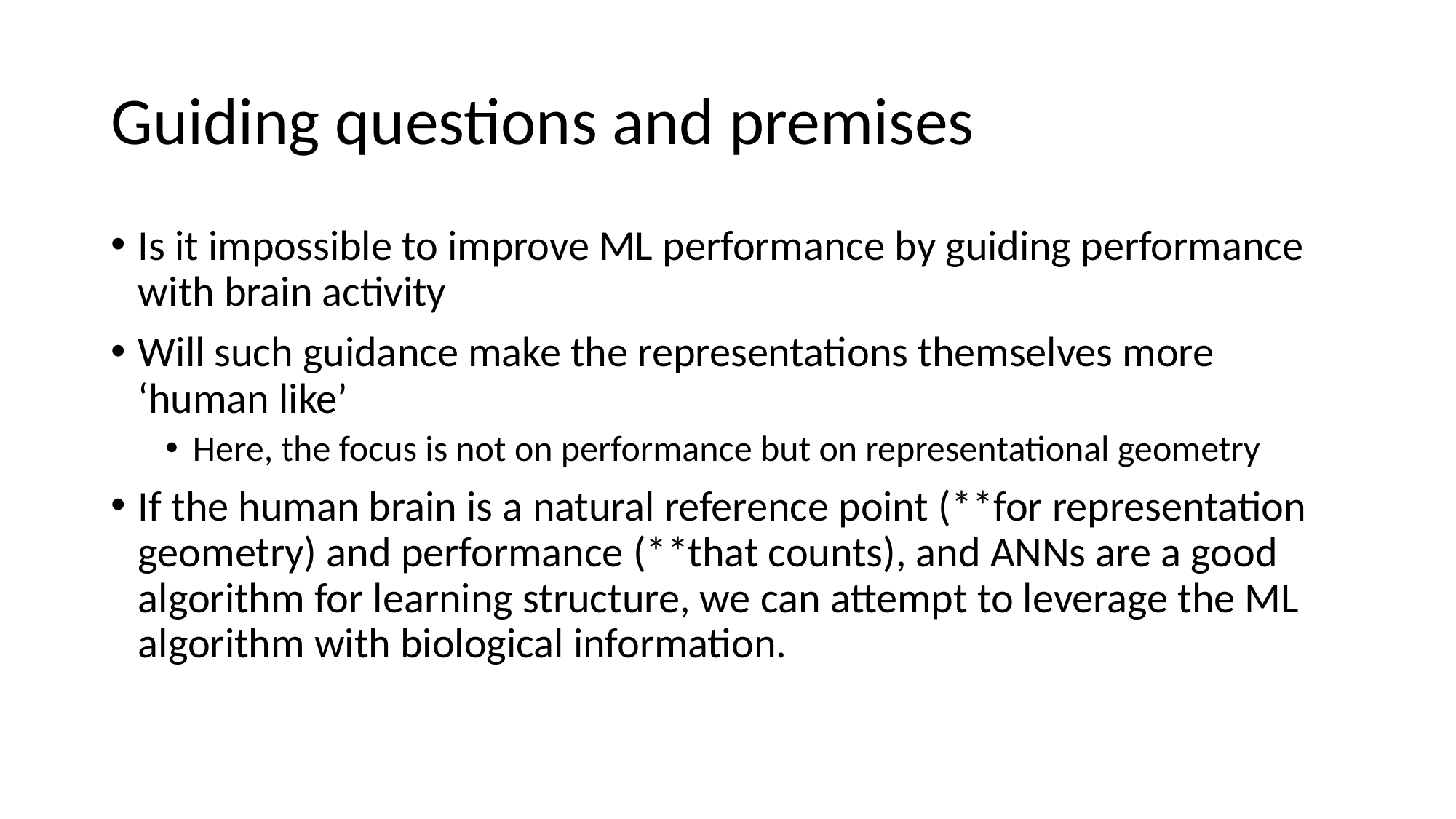

# Guiding questions and premises
Is it impossible to improve ML performance by guiding performance with brain activity
Will such guidance make the representations themselves more ‘human like’
Here, the focus is not on performance but on representational geometry
If the human brain is a natural reference point (**for representation geometry) and performance (**that counts), and ANNs are a good algorithm for learning structure, we can attempt to leverage the ML algorithm with biological information.